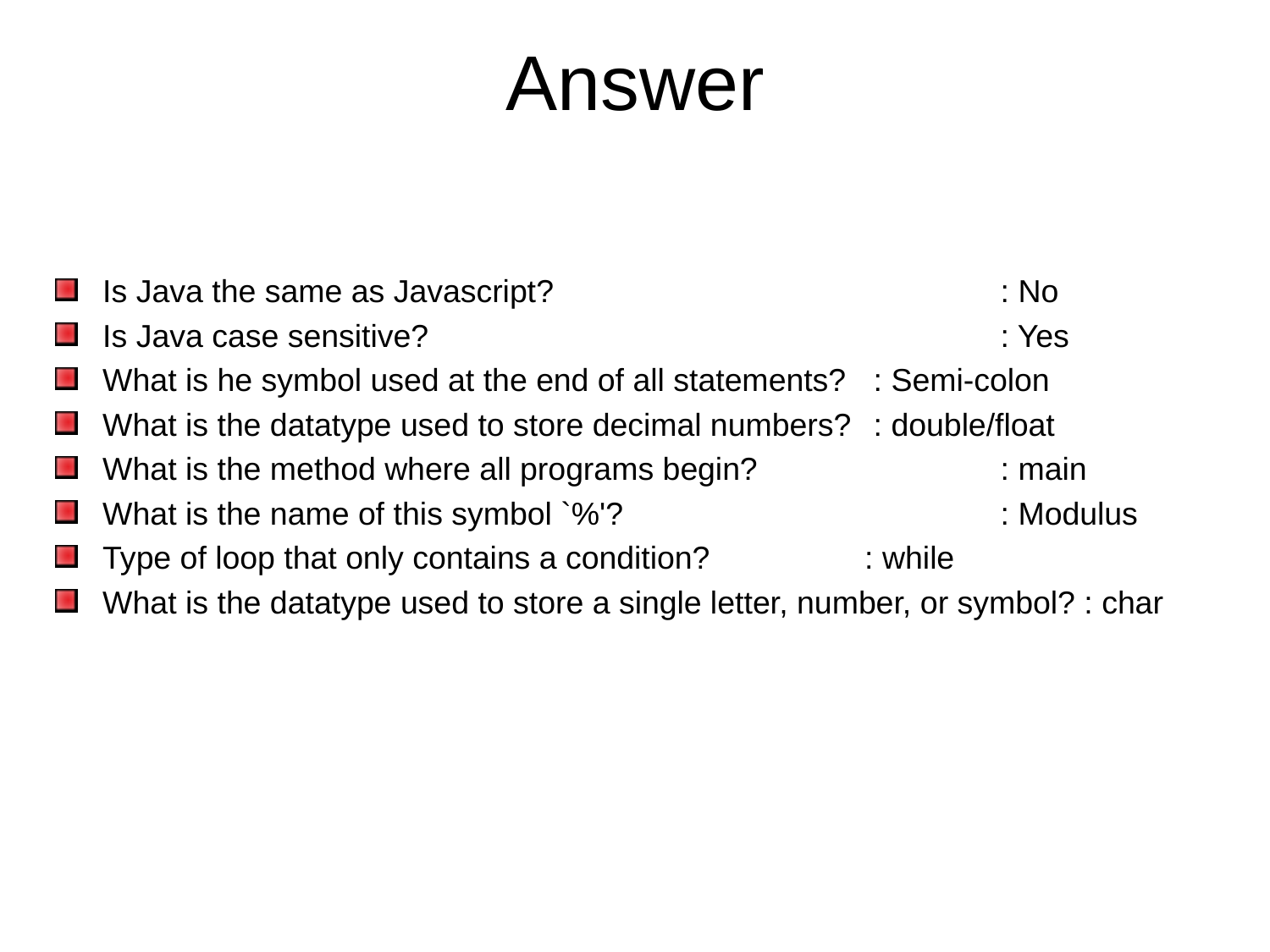

# Answer
Is Java the same as Javascript?				 : No
Is Java case sensitive?					 : Yes
What is he symbol used at the end of all statements?	 : Semi-colon
What is the datatype used to store decimal numbers?	 : double/float
What is the method where all programs begin?		 : main
What is the name of this symbol `%'?			 : Modulus
Type of loop that only contains a condition?		: while
What is the datatype used to store a single letter, number, or symbol? : char